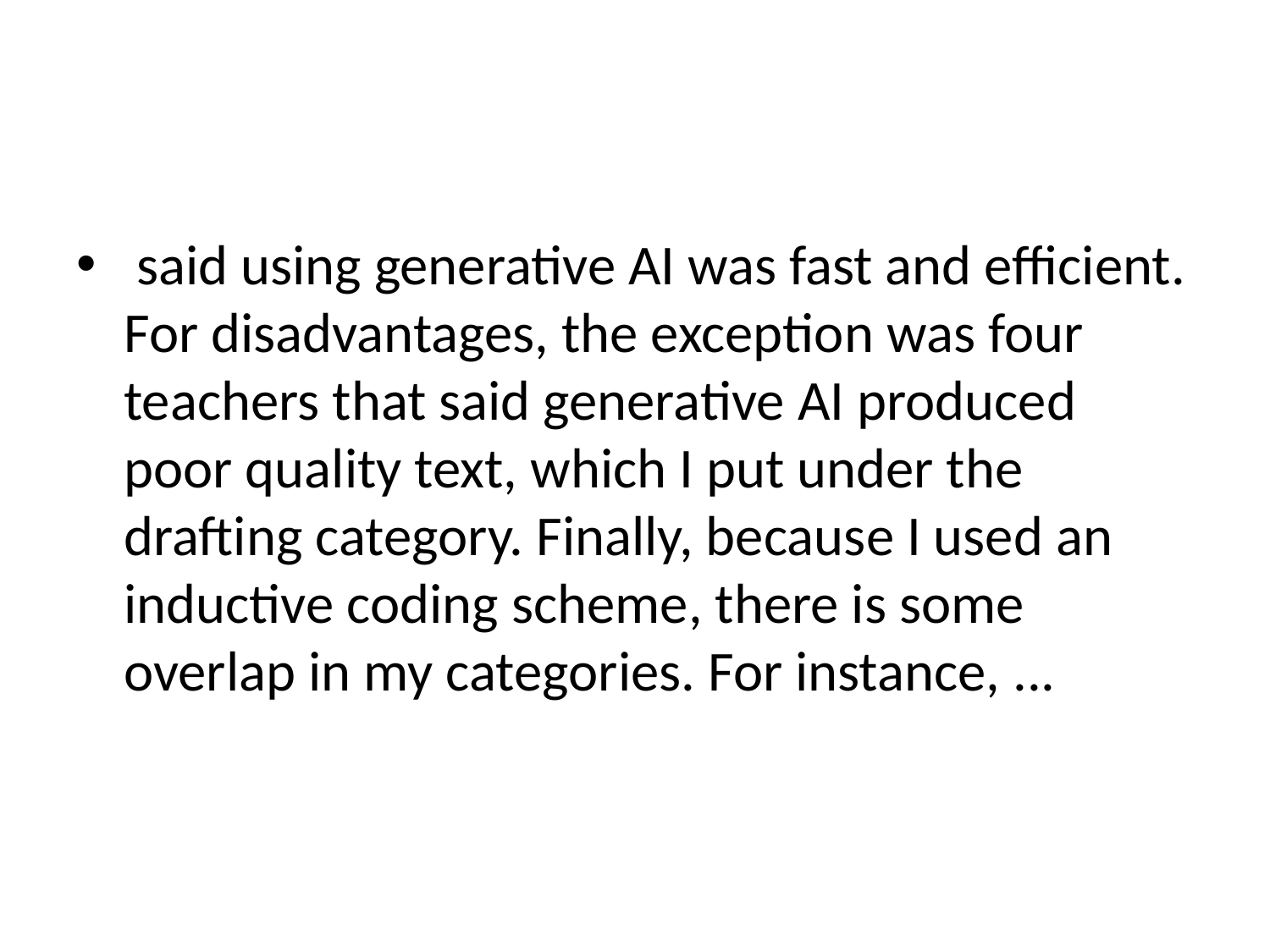

#
 said using generative AI was fast and efficient. For disadvantages, the exception was four teachers that said generative AI produced poor quality text, which I put under the drafting category. Finally, because I used an inductive coding scheme, there is some overlap in my categories. For instance, ...